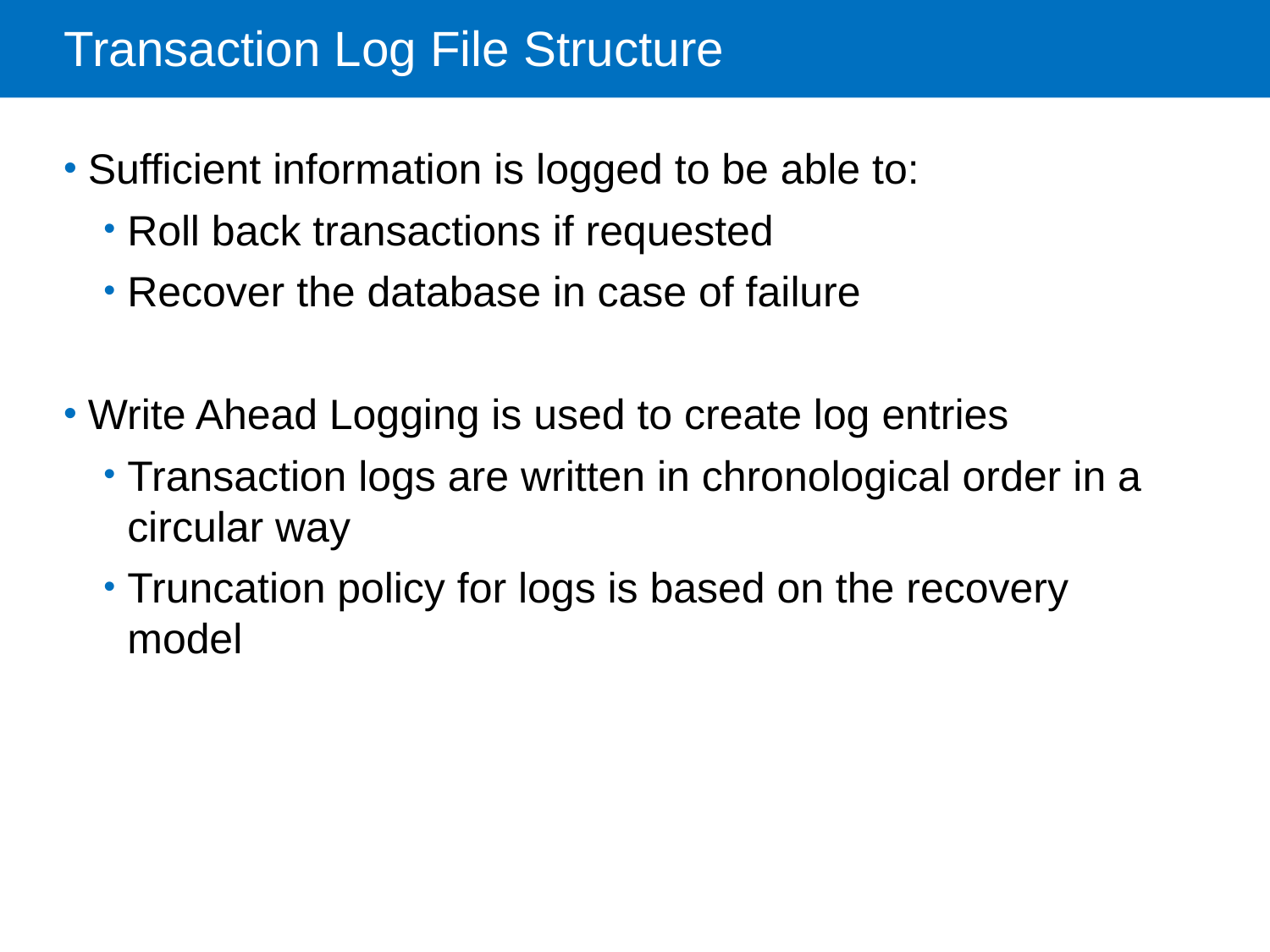

# Transaction Log File Structure
Sufficient information is logged to be able to:
Roll back transactions if requested
Recover the database in case of failure

Write Ahead Logging is used to create log entries
Transaction logs are written in chronological order in a circular way
Truncation policy for logs is based on the recovery model